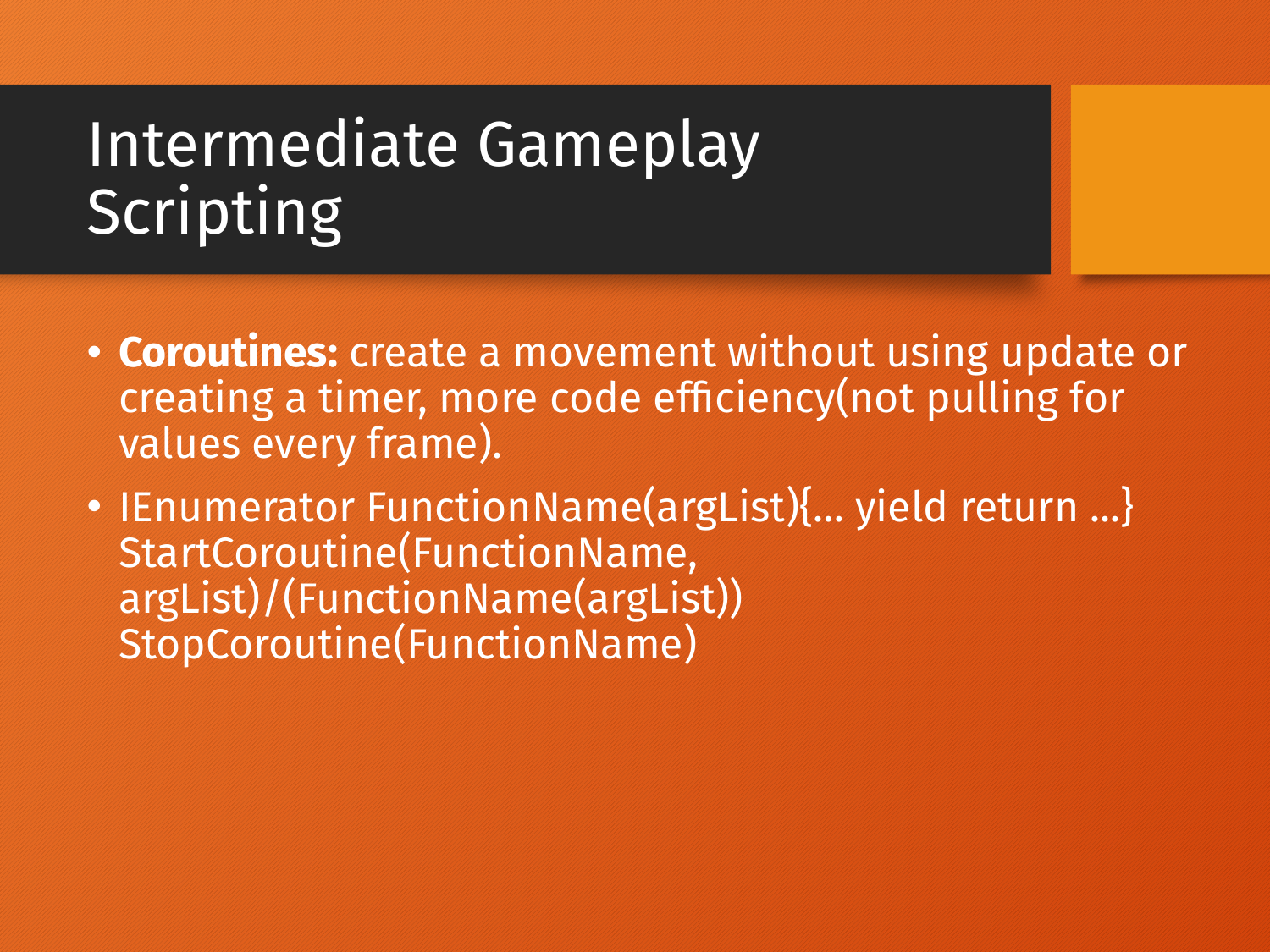

# Intermediate Gameplay Scripting
Coroutines: create a movement without using update or creating a timer, more code efficiency(not pulling for values every frame).
IEnumerator FunctionName(argList){… yield return ...} StartCoroutine(FunctionName, argList)/(FunctionName(argList)) StopCoroutine(FunctionName)